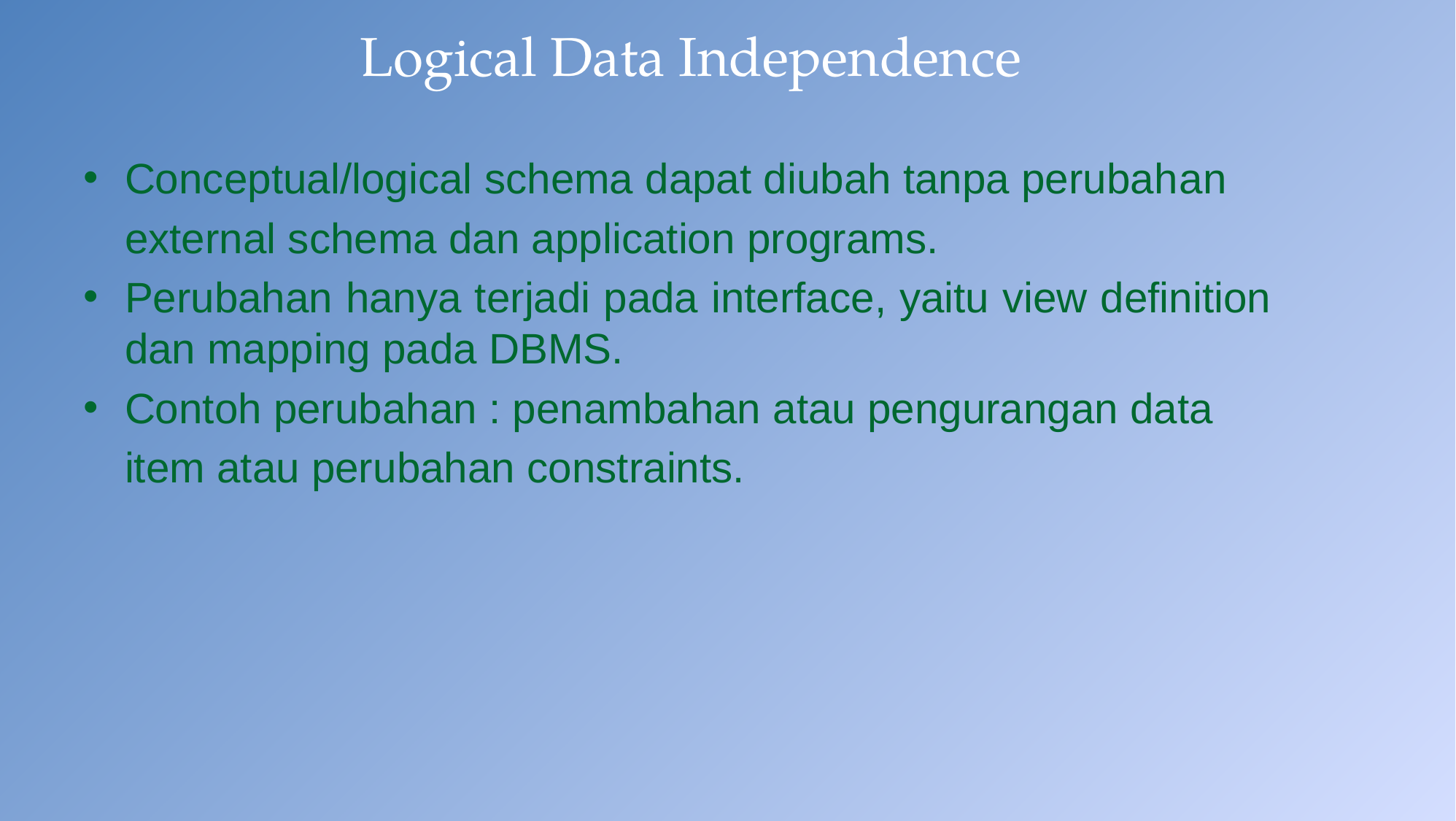

# Logical Data Independence
Conceptual/logical schema dapat diubah tanpa perubahan
	external schema dan application programs.
Perubahan hanya terjadi pada interface, yaitu view definition dan mapping pada DBMS.
Contoh perubahan : penambahan atau pengurangan data
	item atau perubahan constraints.